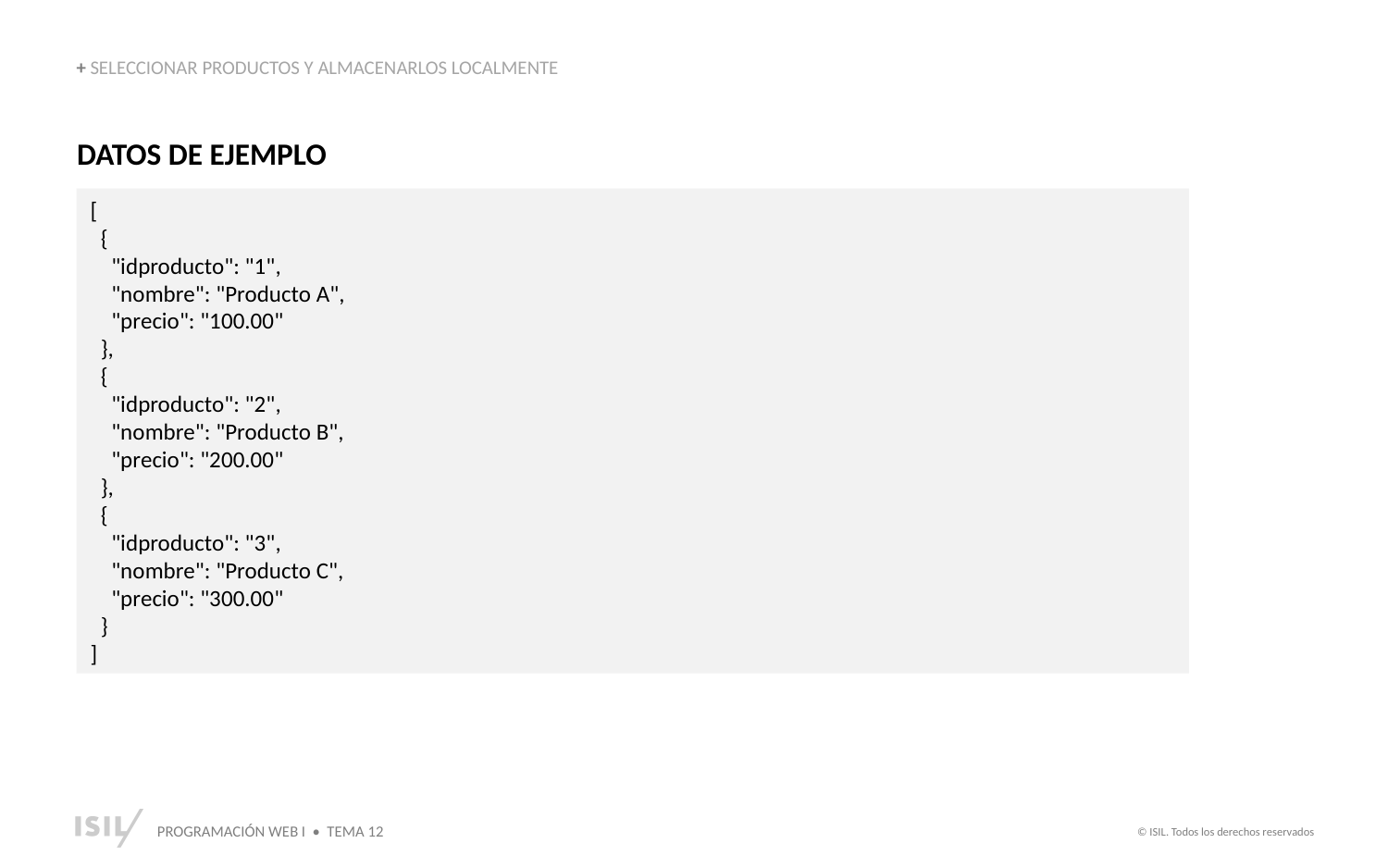

+ SELECCIONAR PRODUCTOS Y ALMACENARLOS LOCALMENTE

DATOS DE EJEMPLO
[
  {
    "idproducto": "1",
    "nombre": "Producto A",
    "precio": "100.00"
  },
  {
    "idproducto": "2",
    "nombre": "Producto B",
    "precio": "200.00"
  },
  {
    "idproducto": "3",
    "nombre": "Producto C",
    "precio": "300.00"
  }
]